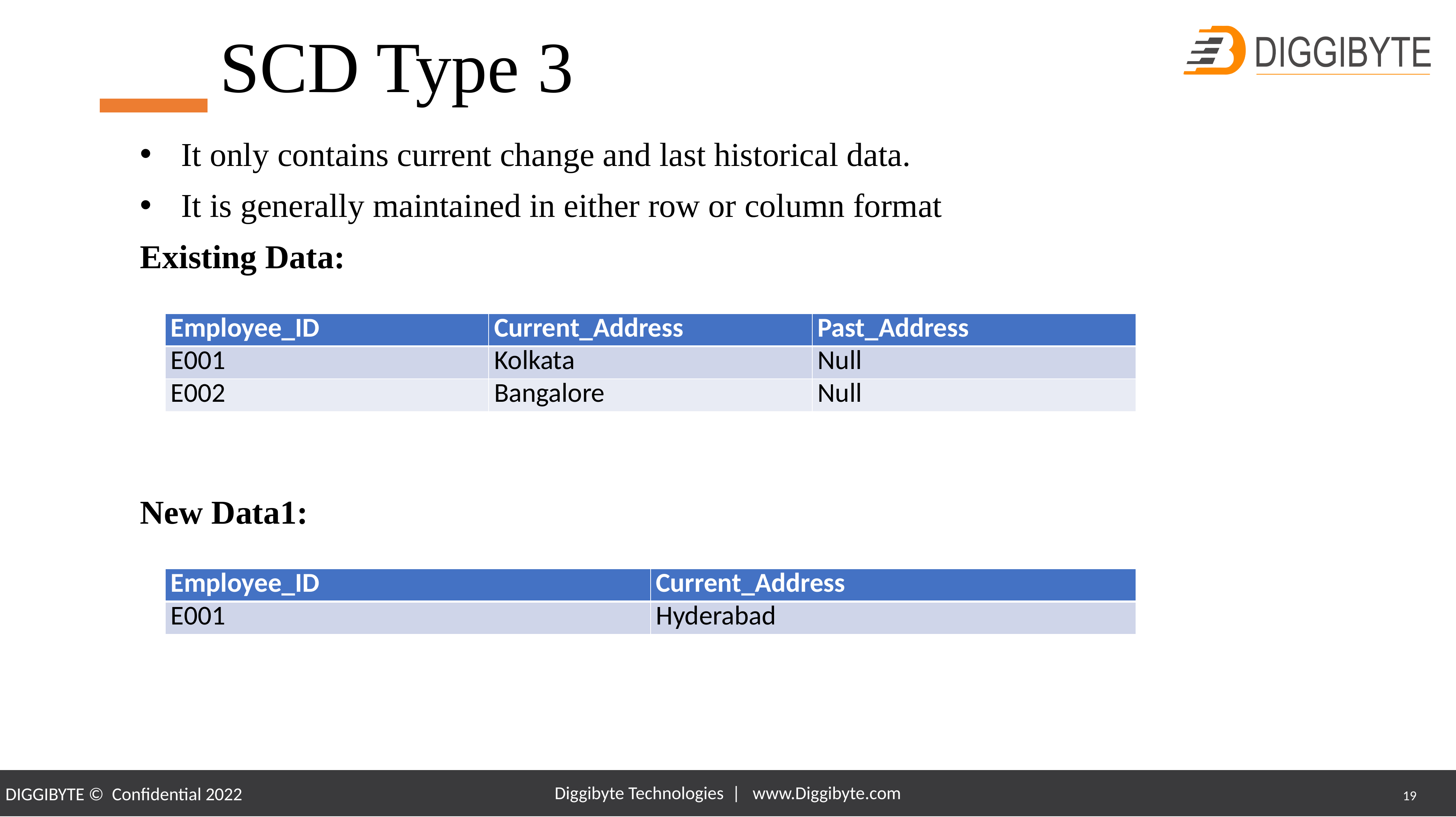

# SCD Type 3
It only contains current change and last historical data.
It is generally maintained in either row or column format
Existing Data:

New Data1:

| Employee\_ID | Current\_Address | Past\_Address |
| --- | --- | --- |
| E001 | Kolkata | Null |
| E002 | Bangalore | Null |
| Employee\_ID | Current\_Address |
| --- | --- |
| E001 | Hyderabad |
Diggibyte Technologies  |   www.Diggibyte.com
19